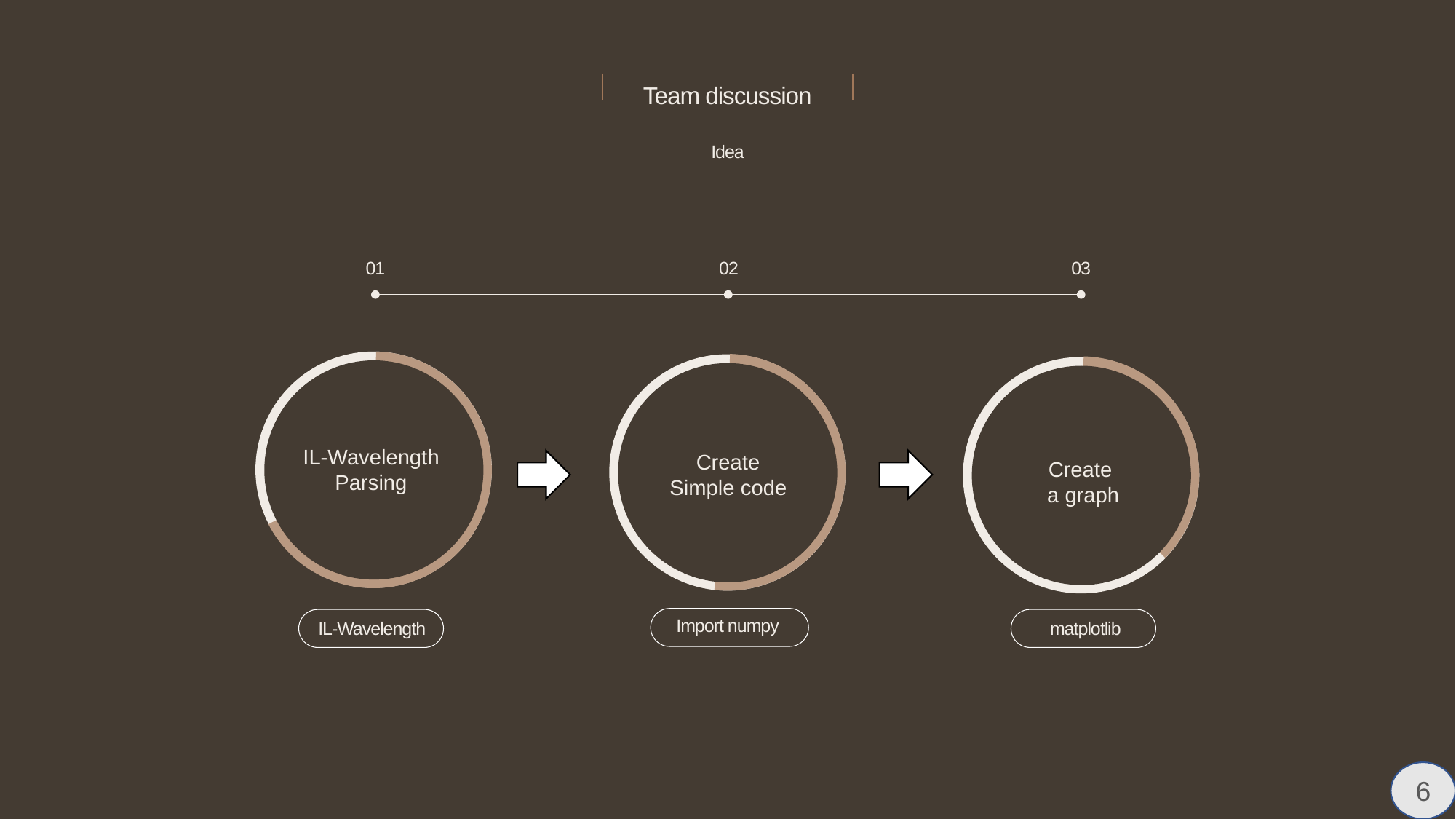

Team discussion
Idea
01
02
03

IL-Wavelength
Parsing
Create
Simple code

Create
a graph

Import numpy

IL-Wavelength
matplotlib

6